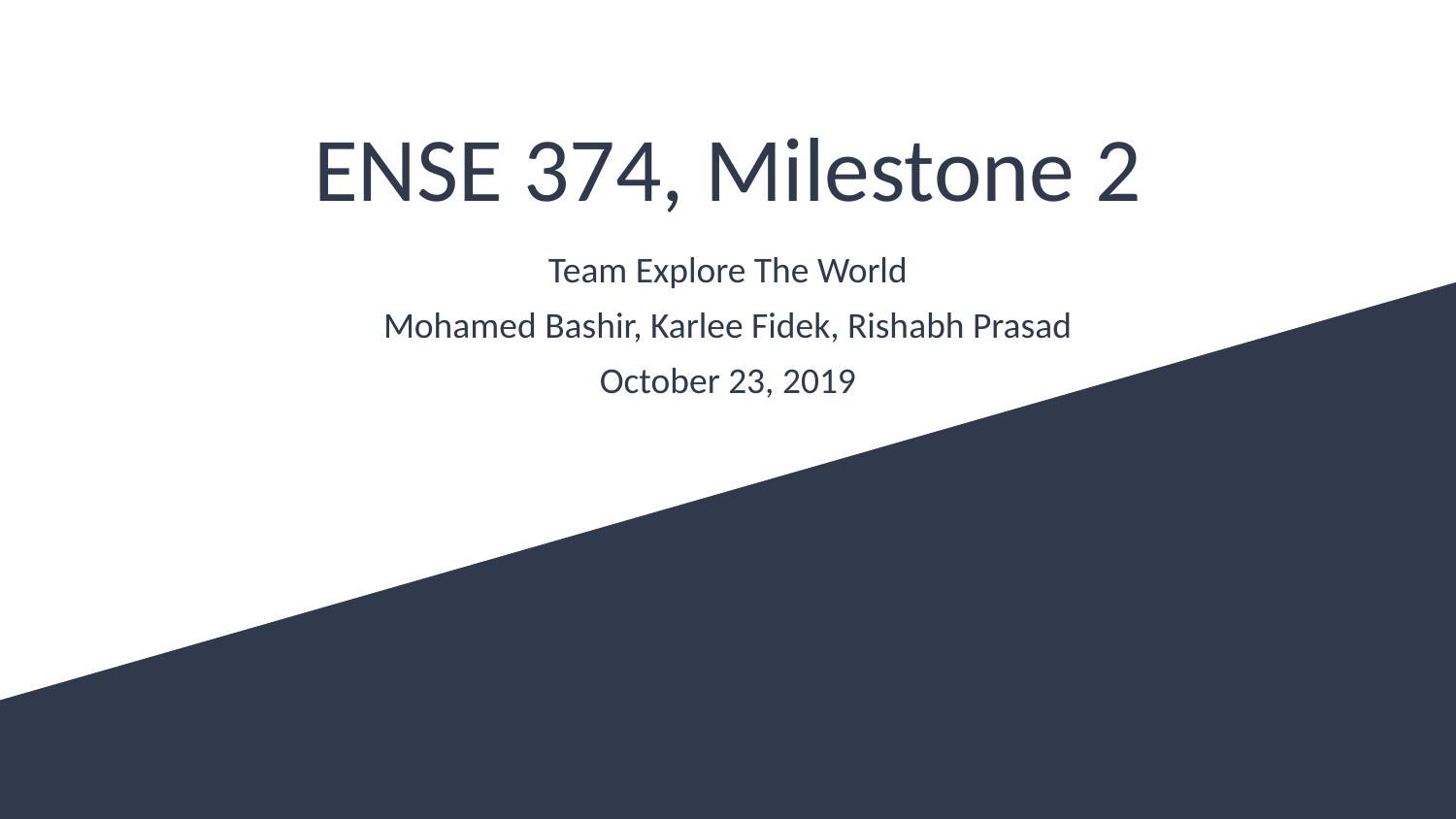

# ENSE 374, Milestone 2
Team Explore The World
Mohamed Bashir, Karlee Fidek, Rishabh Prasad
October 23, 2019